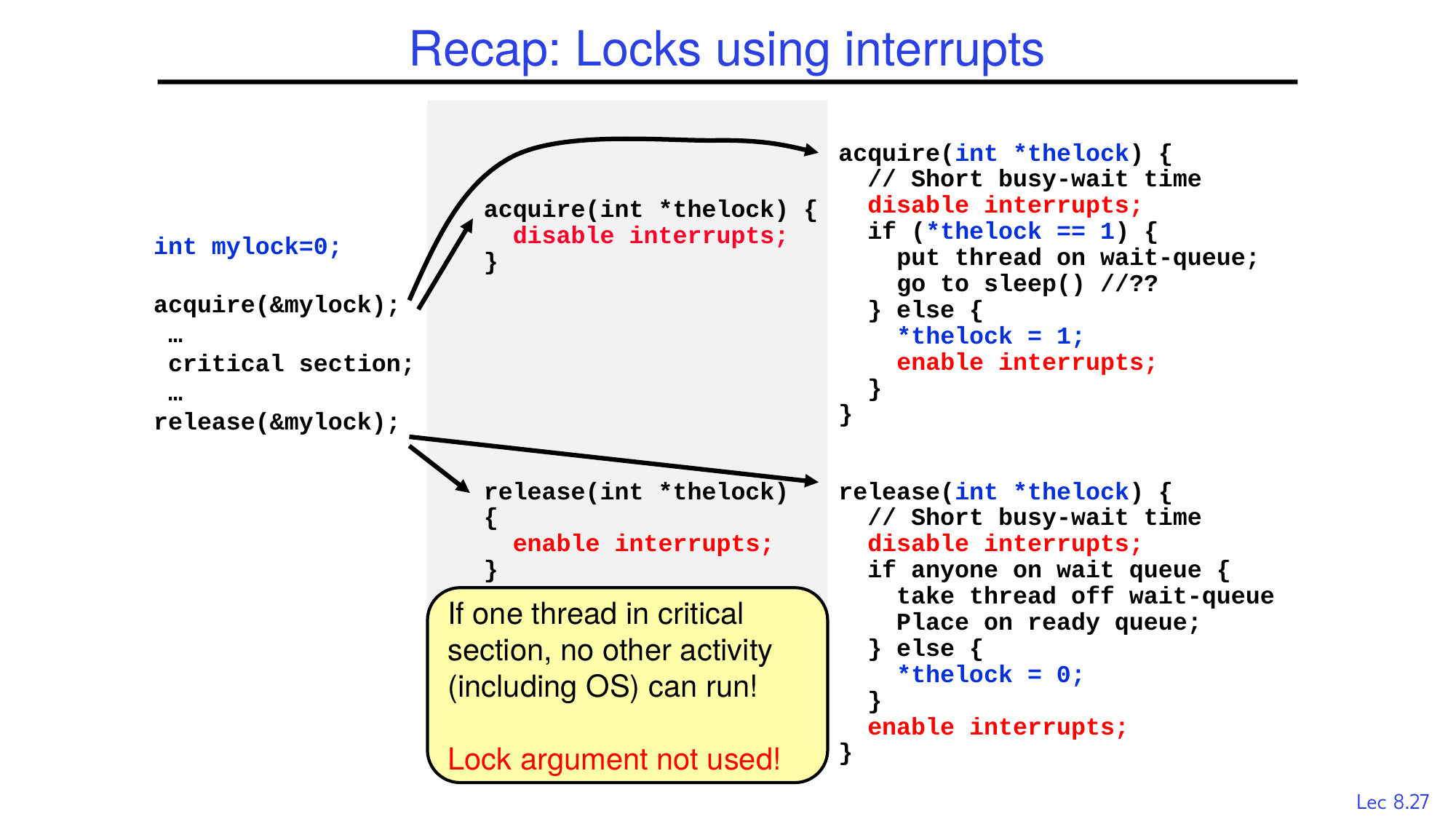

# Recap: Locks using interrupts

acquire(int *thelock) {
  // Short busy-wait time
  disable interrupts;
  if (*thelock == 1) {
    put thread on wait-queue;
    go to sleep() //??
  } else {
    *thelock = 1;
    enable interrupts;
  }
}

acquire(int *thelock) {
  disable interrupts;
}

int mylock=0;

acquire(&mylock);
 …
 critical section;
 …
release(&mylock);

release(int *thelock) {
  enable interrupts;
}
release(int *thelock) {
  // Short busy-wait time
  disable interrupts;
  if anyone on wait queue {
    take thread off wait-queue
    Place on ready queue;
  } else {
    *thelock = 0;
  }
  enable interrupts;
}
If one thread in critical section, no other activity (including OS) can run!

Lock argument not used!